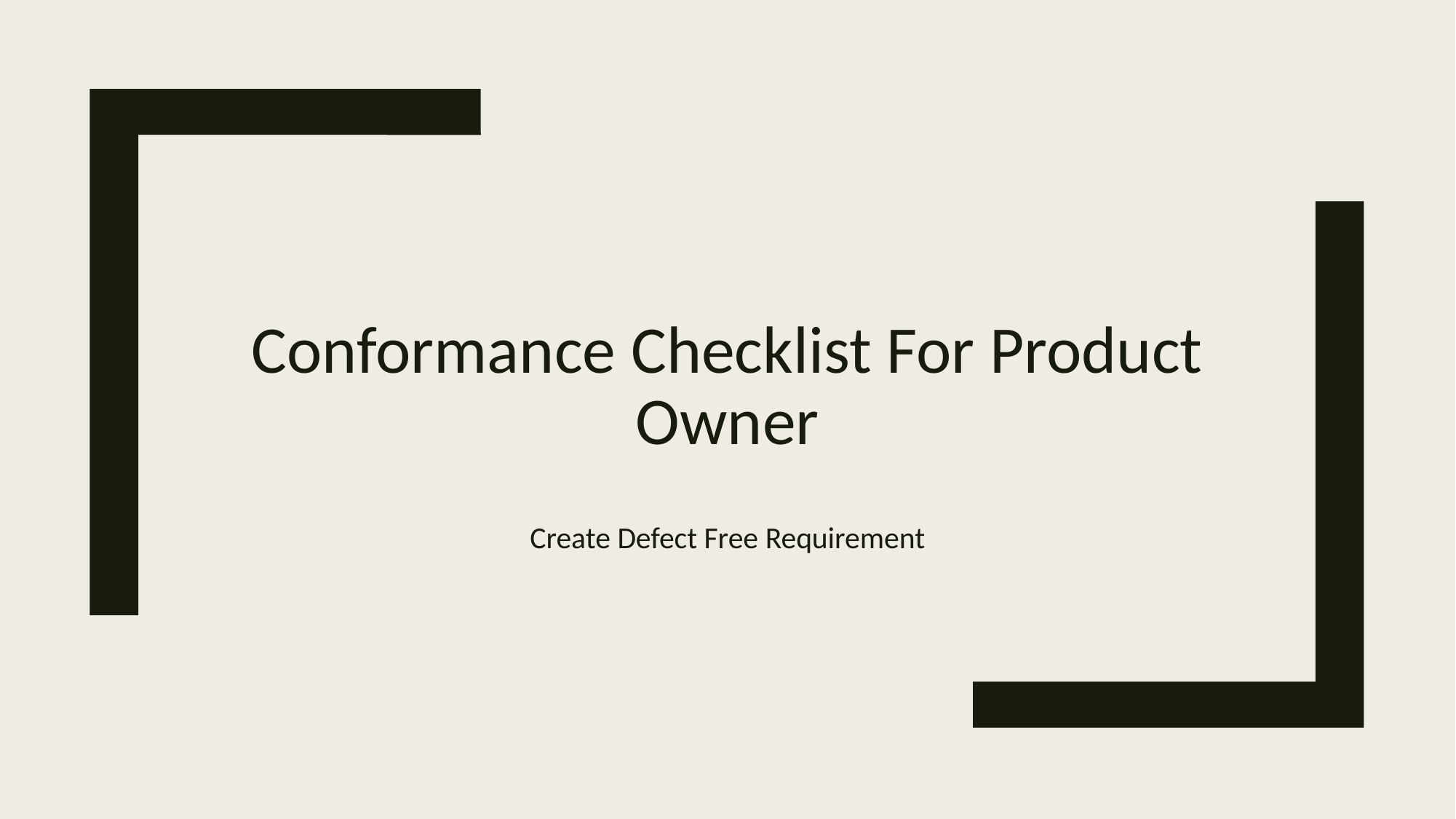

# Conformance Checklist For Product Owner

Create Defect Free Requirement